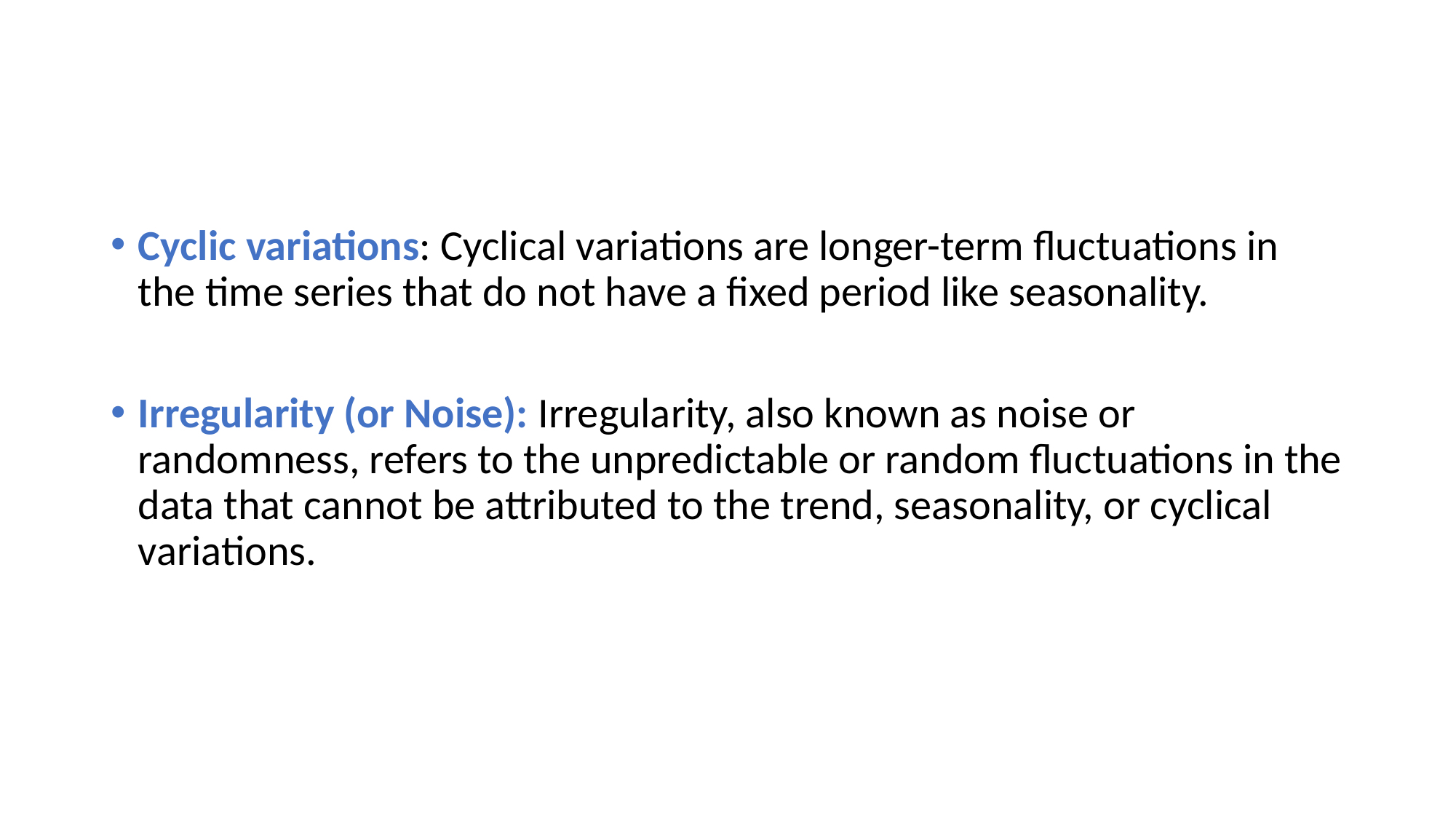

#
Cyclic variations: Cyclical variations are longer-term fluctuations in the time series that do not have a fixed period like seasonality.

Irregularity (or Noise): Irregularity, also known as noise or randomness, refers to the unpredictable or random fluctuations in the data that cannot be attributed to the trend, seasonality, or cyclical variations.